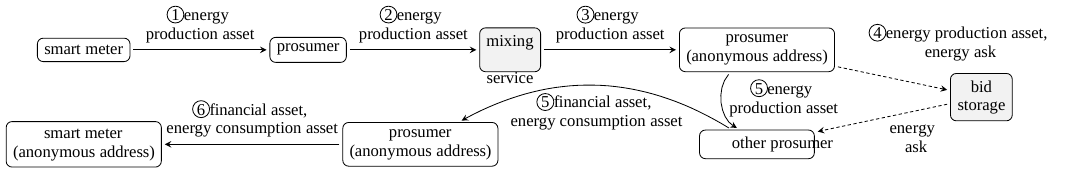

1 energy  production asset
2 energy  production asset
# 3 energy  production asset

4 energy production asset,  energy ask
bid  storage
energy  ask

prosumer  (anonymous address)

mixing  service
prosumer

smart meter

5 energy  production asset
other prosumer

5 financial asset,  energy consumption asset

6 financial asset,  energy consumption asset

prosumer  (anonymous address)

smart meter  (anonymous address)